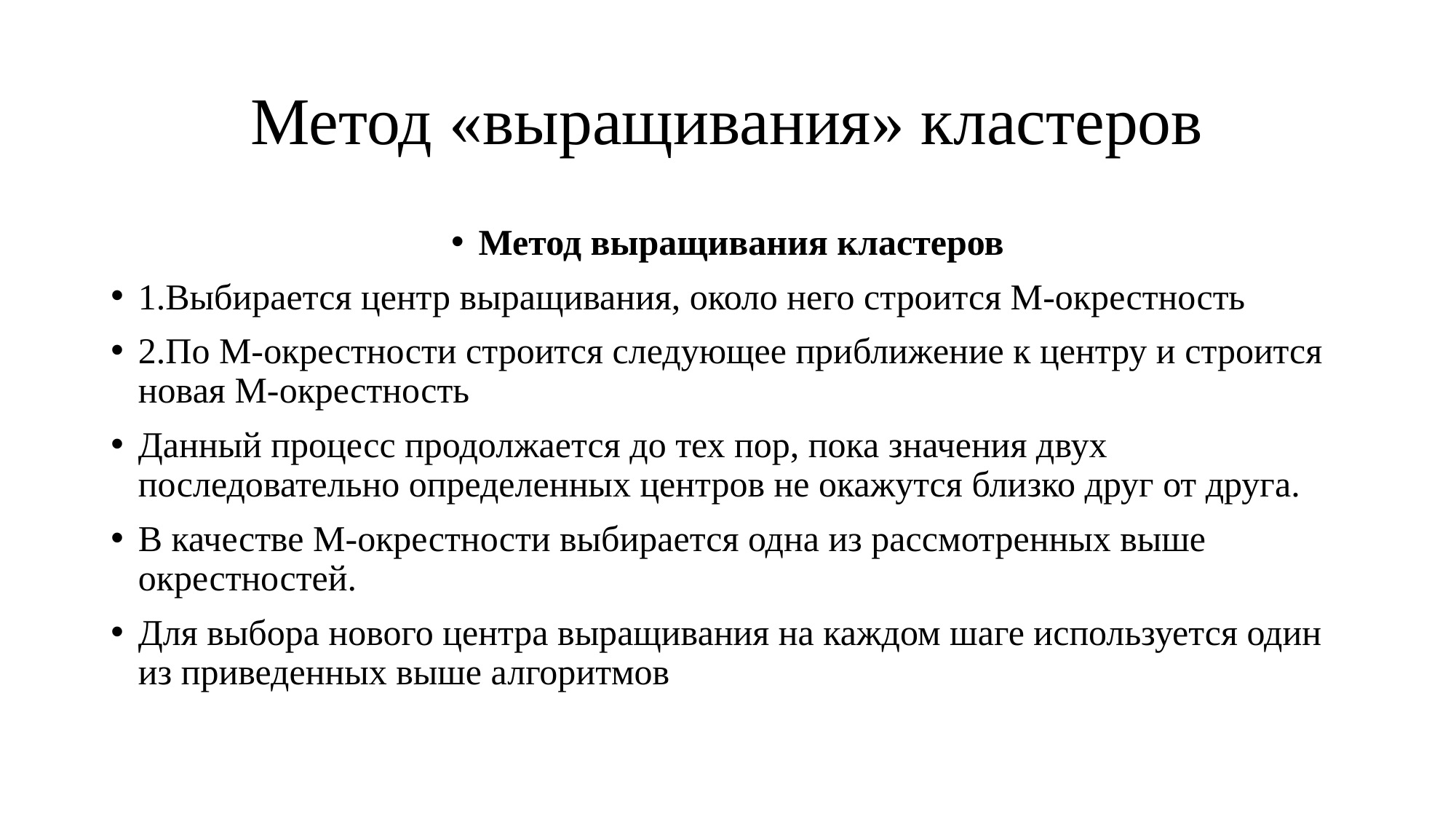

# Метод «выращивания» кластеров
Метод выращивания кластеров
1.Выбирается центр выращивания, около него строится М-окрестность
2.По М-окрестности строится следующее приближение к центру и строится новая М-окрестность
Данный процесс продолжается до тех пор, пока значения двух последовательно определенных центров не окажутся близко друг от друга.
В качестве М-окрестности выбирается одна из рассмотренных выше окрестностей.
Для выбора нового центра выращивания на каждом шаге используется один из приведенных выше алгоритмов